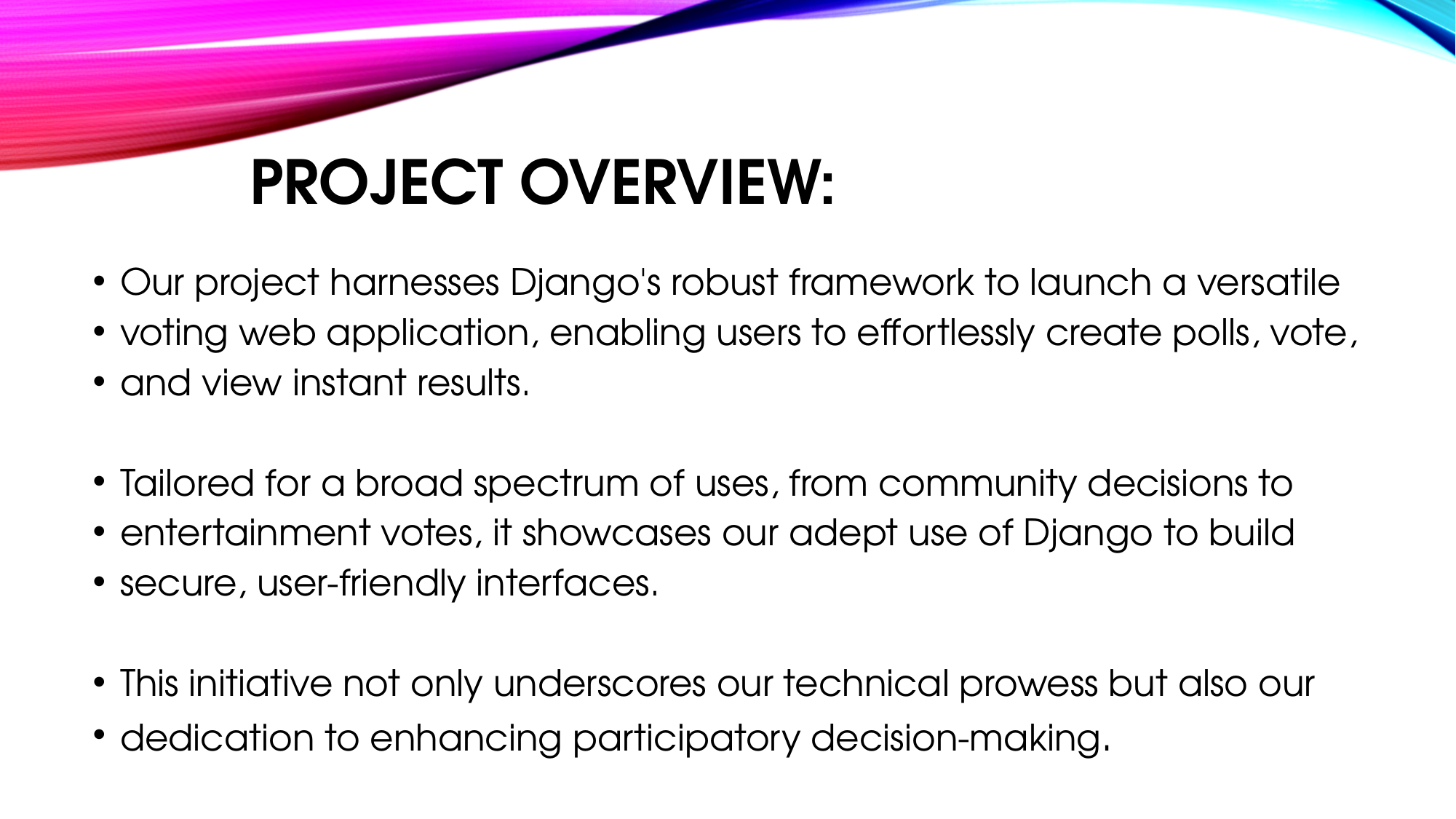

# PROJECT OVERVIEW:
Our project harnesses Django's robust framework to launch a versatile
voting web application, enabling users to effortlessly create polls, vote,
and view instant results.

Tailored for a broad spectrum of uses, from community decisions to
entertainment votes, it showcases our adept use of Django to build
secure, user-friendly interfaces.

This initiative not only underscores our technical prowess but also our
dedication to enhancing participatory decision-making.